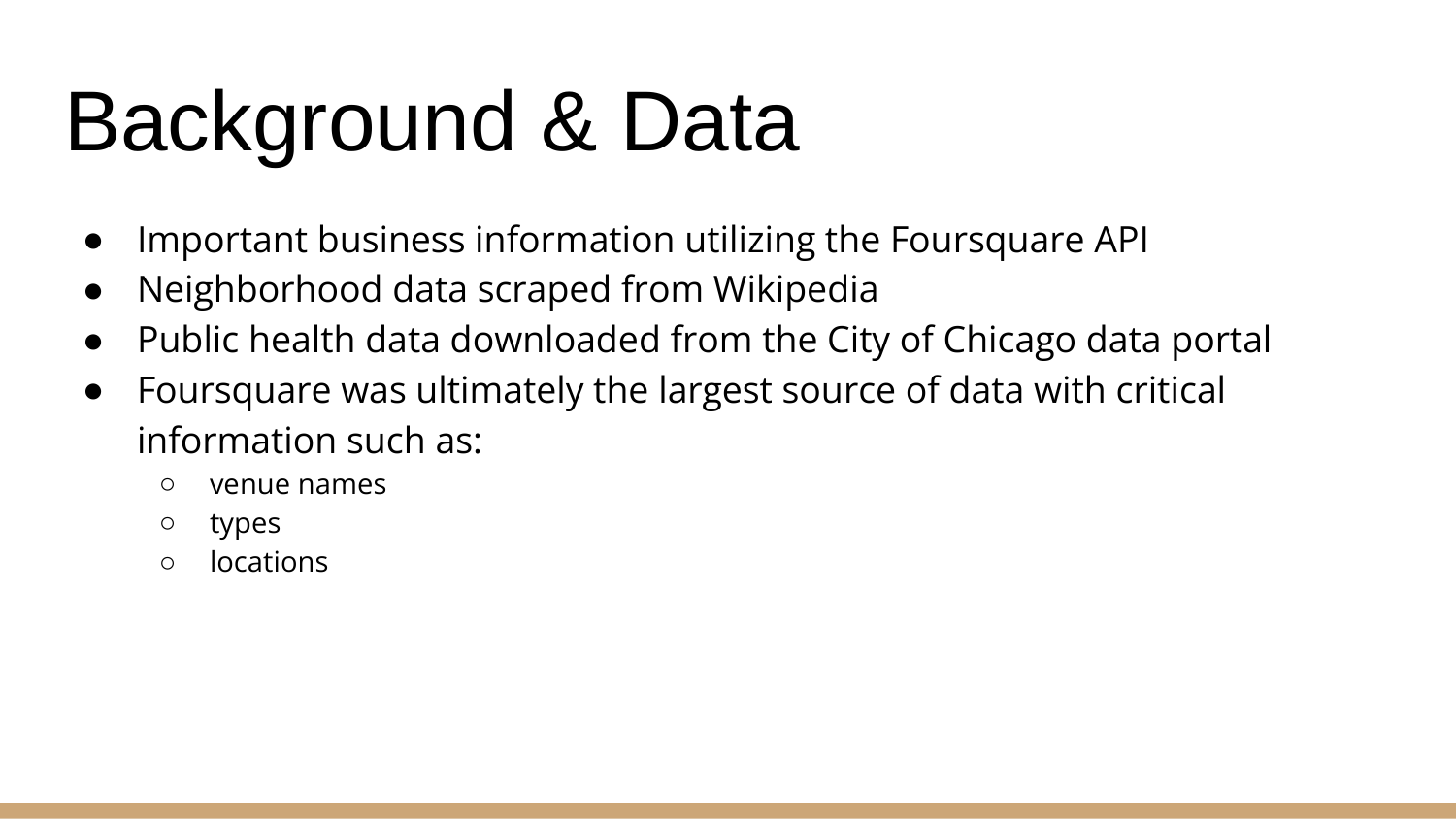

# Background & Data
Important business information utilizing the Foursquare API
Neighborhood data scraped from Wikipedia
Public health data downloaded from the City of Chicago data portal
Foursquare was ultimately the largest source of data with critical information such as:
venue names
types
locations